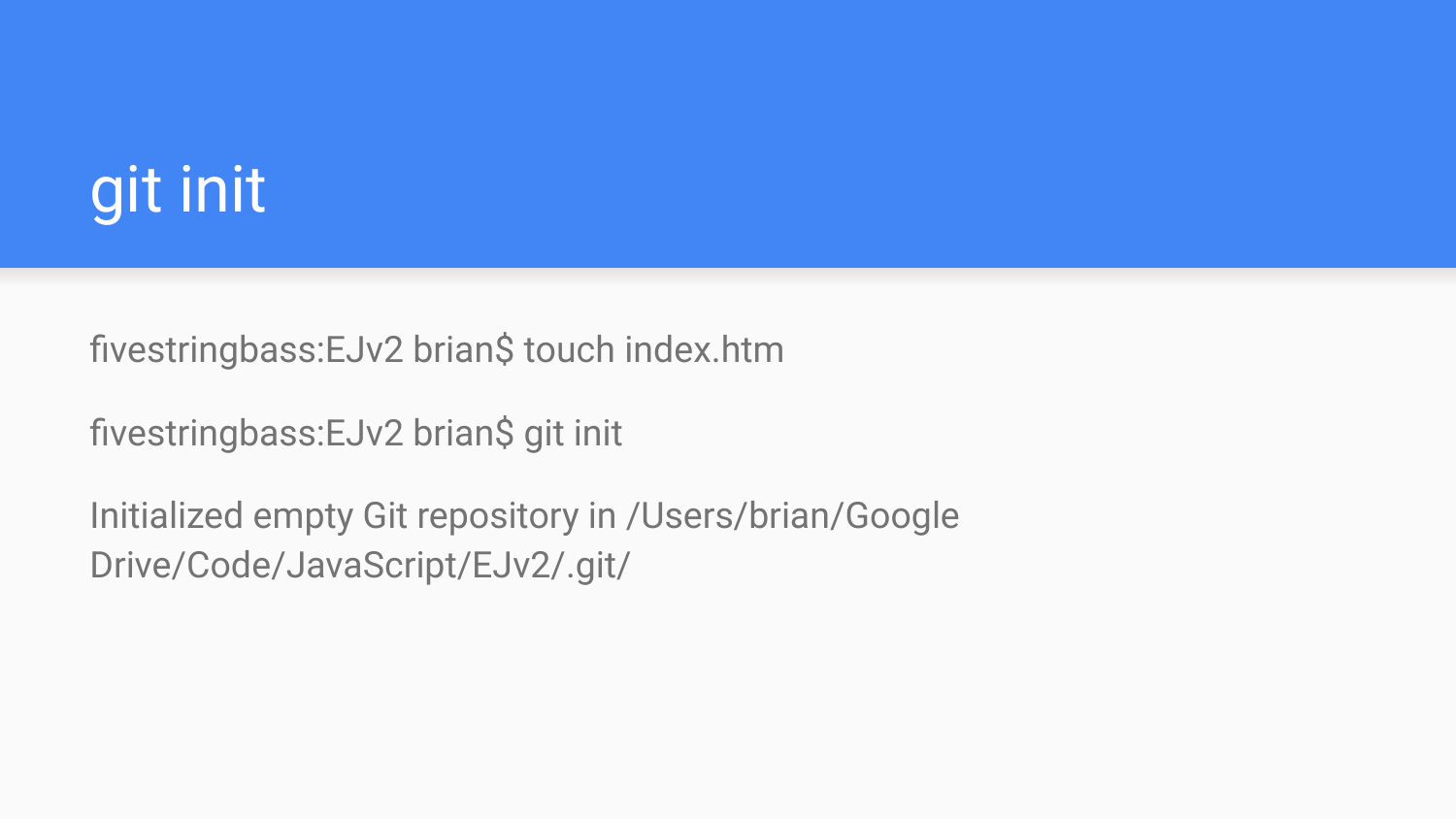

# git init
fivestringbass:EJv2 brian$ touch index.htm
fivestringbass:EJv2 brian$ git init
Initialized empty Git repository in /Users/brian/Google Drive/Code/JavaScript/EJv2/.git/